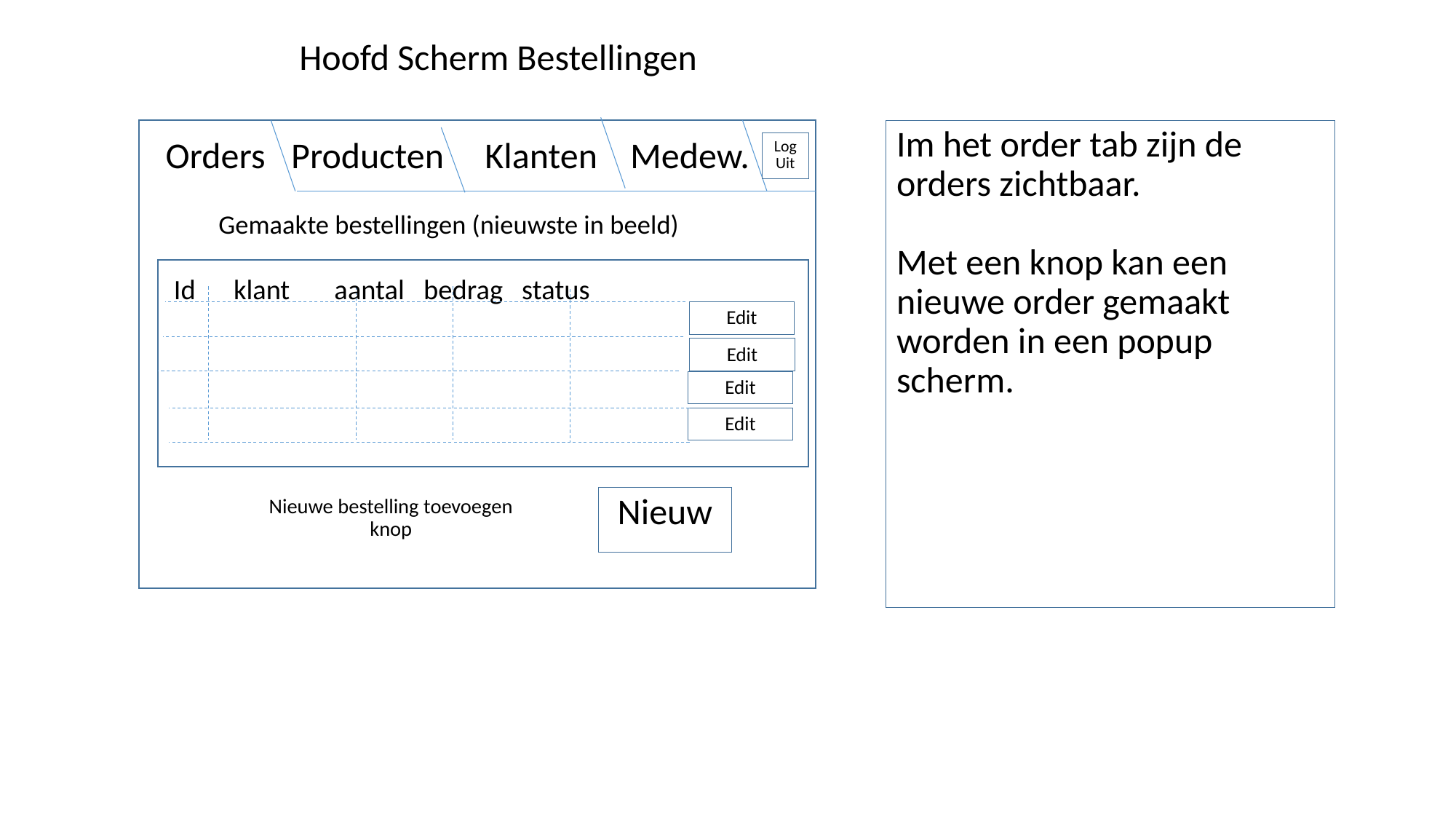

Hoofd Scherm Bestellingen

Im het order tab zijn de orders zichtbaar.
Met een knop kan een nieuwe order gemaakt worden in een popup scherm.

 Orders	   Producten     Klanten    Medew.
Log
Uit

Gemaakte bestellingen (nieuwste in beeld)

Id      klant       aantal   bedrag   status
Edit
Edit
Edit
Edit
Nieuw

Nieuwe bestelling toevoegen knop